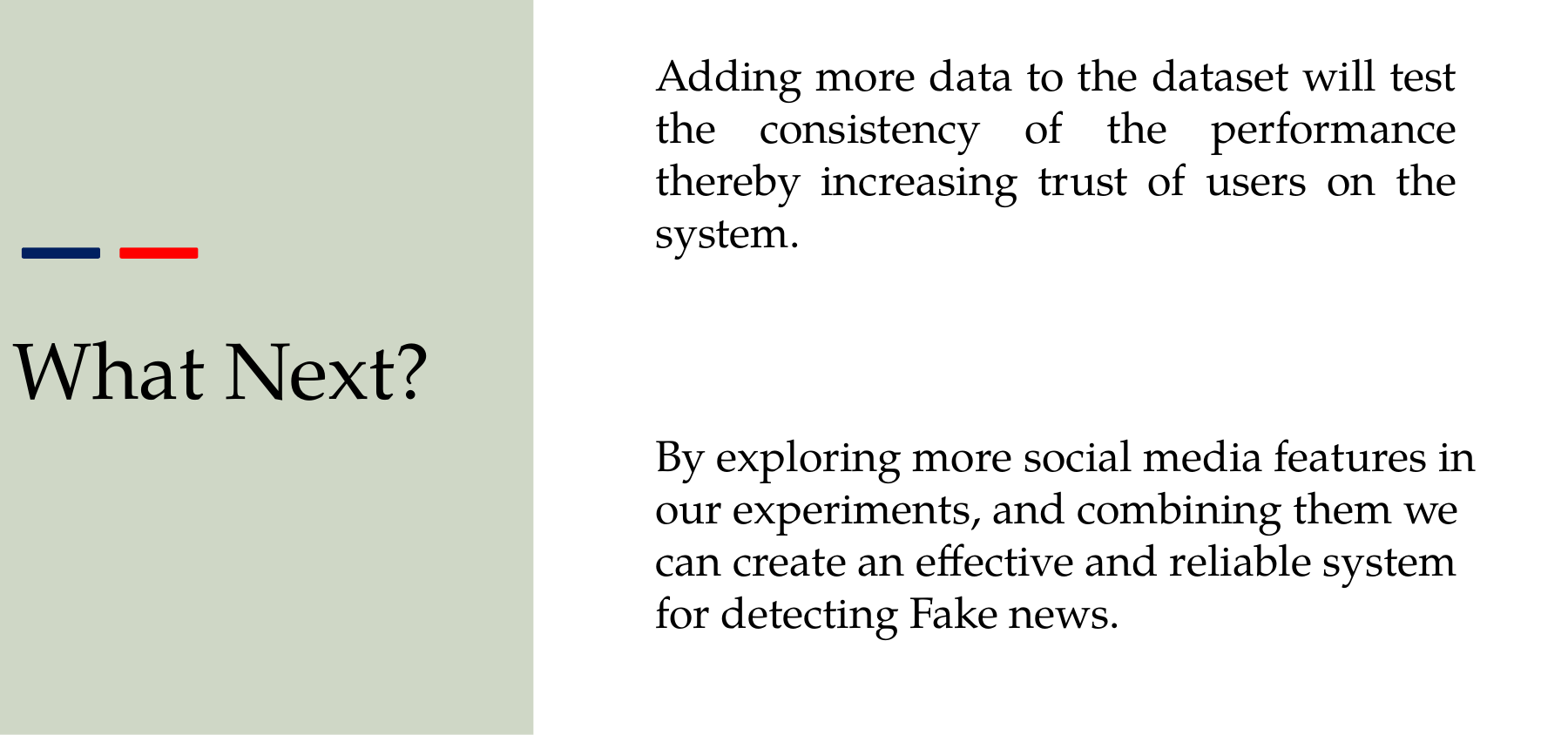

What Next?
Adding more data to the dataset will test the consistency of the performance thereby increasing trust of users on the system.

By exploring more social media features in our experiments, and combining them we can create an effective and reliable system for detecting Fake news.